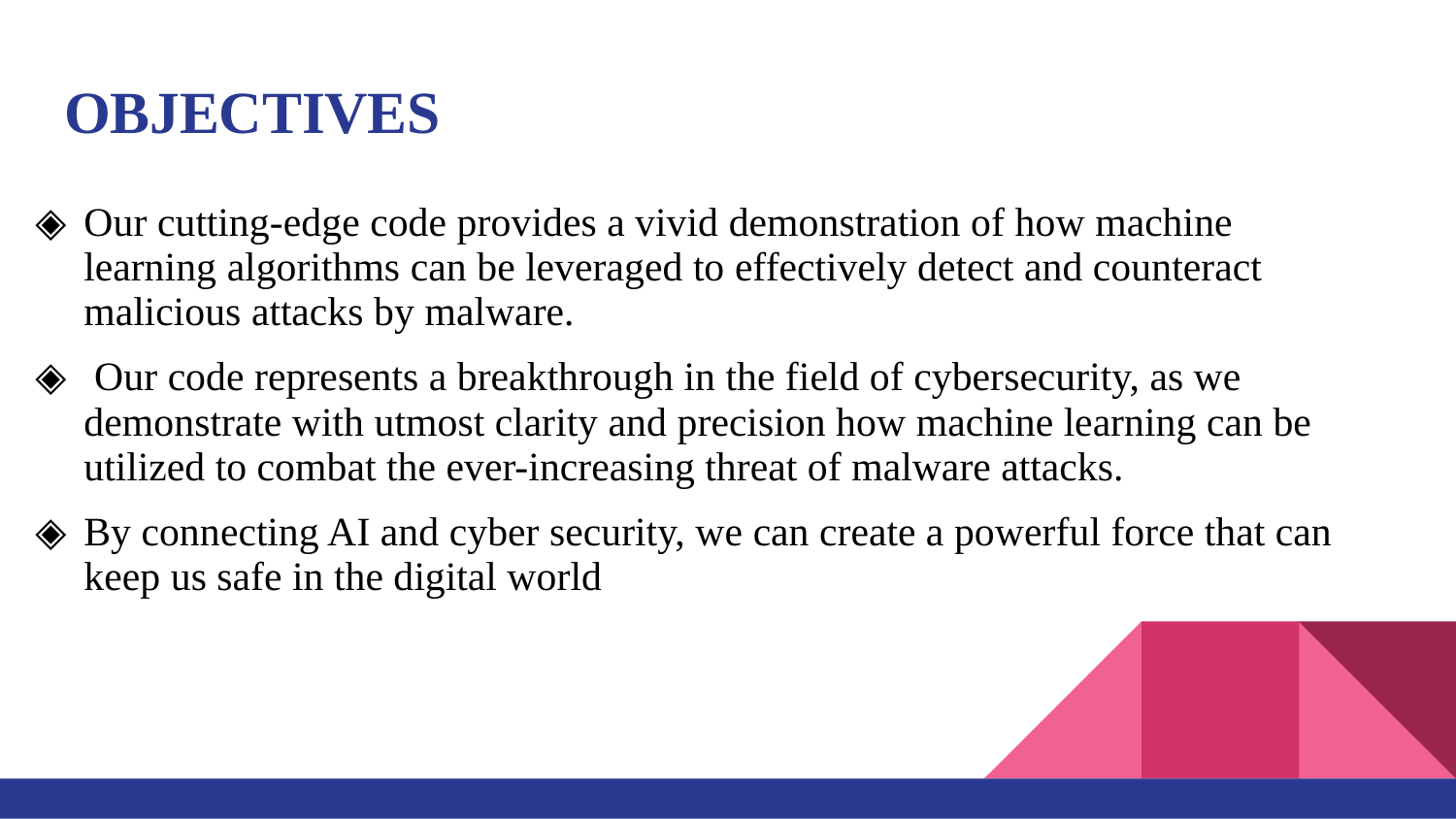

# OBJECTIVES
Our cutting-edge code provides a vivid demonstration of how machine learning algorithms can be leveraged to effectively detect and counteract malicious attacks by malware.
 Our code represents a breakthrough in the field of cybersecurity, as we demonstrate with utmost clarity and precision how machine learning can be utilized to combat the ever-increasing threat of malware attacks.
By connecting AI and cyber security, we can create a powerful force that can keep us safe in the digital world